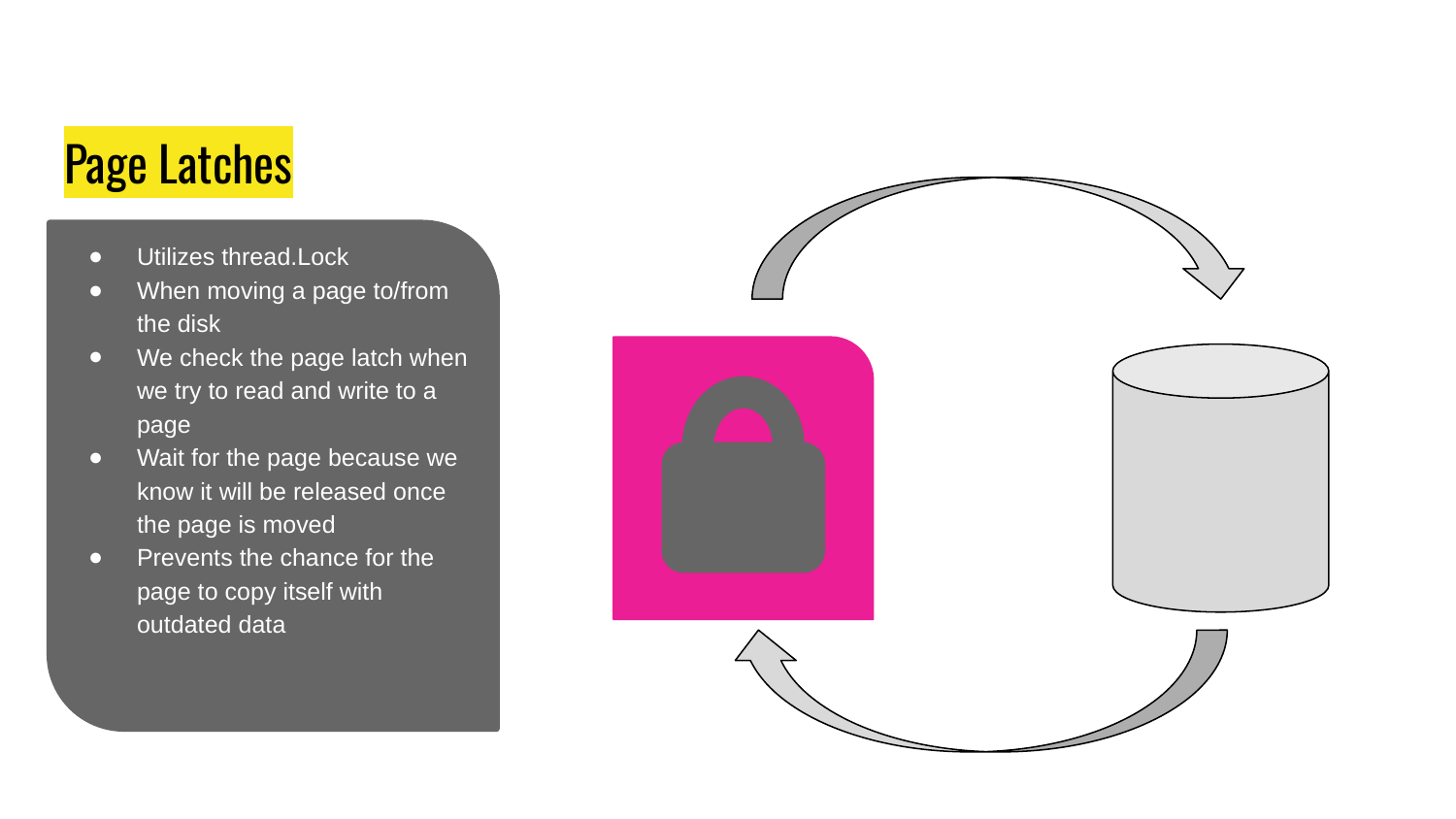

# Page Latches

Utilizes thread.Lock
When moving a page to/from the disk
We check the page latch when we try to read and write to a page
Wait for the page because we know it will be released once the page is moved
Prevents the chance for the page to copy itself with outdated data